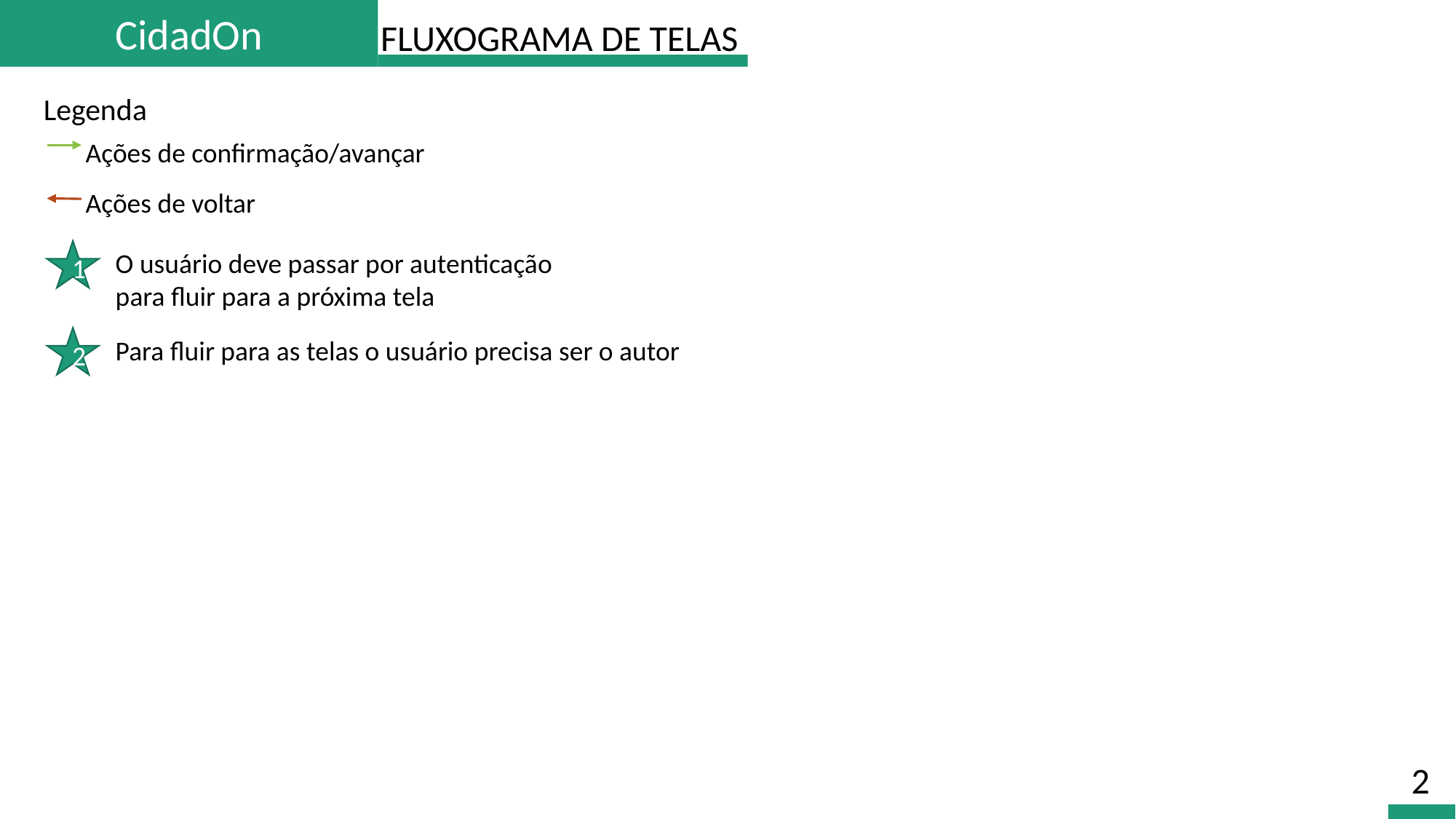

CidadOn
FLUXOGRAMA DE TELAS

Legenda
Ações de confirmação/avançar
Ações de voltar
1
O usuário deve passar por autenticação para fluir para a próxima tela
2
Para fluir para as telas o usuário precisa ser o autor
2